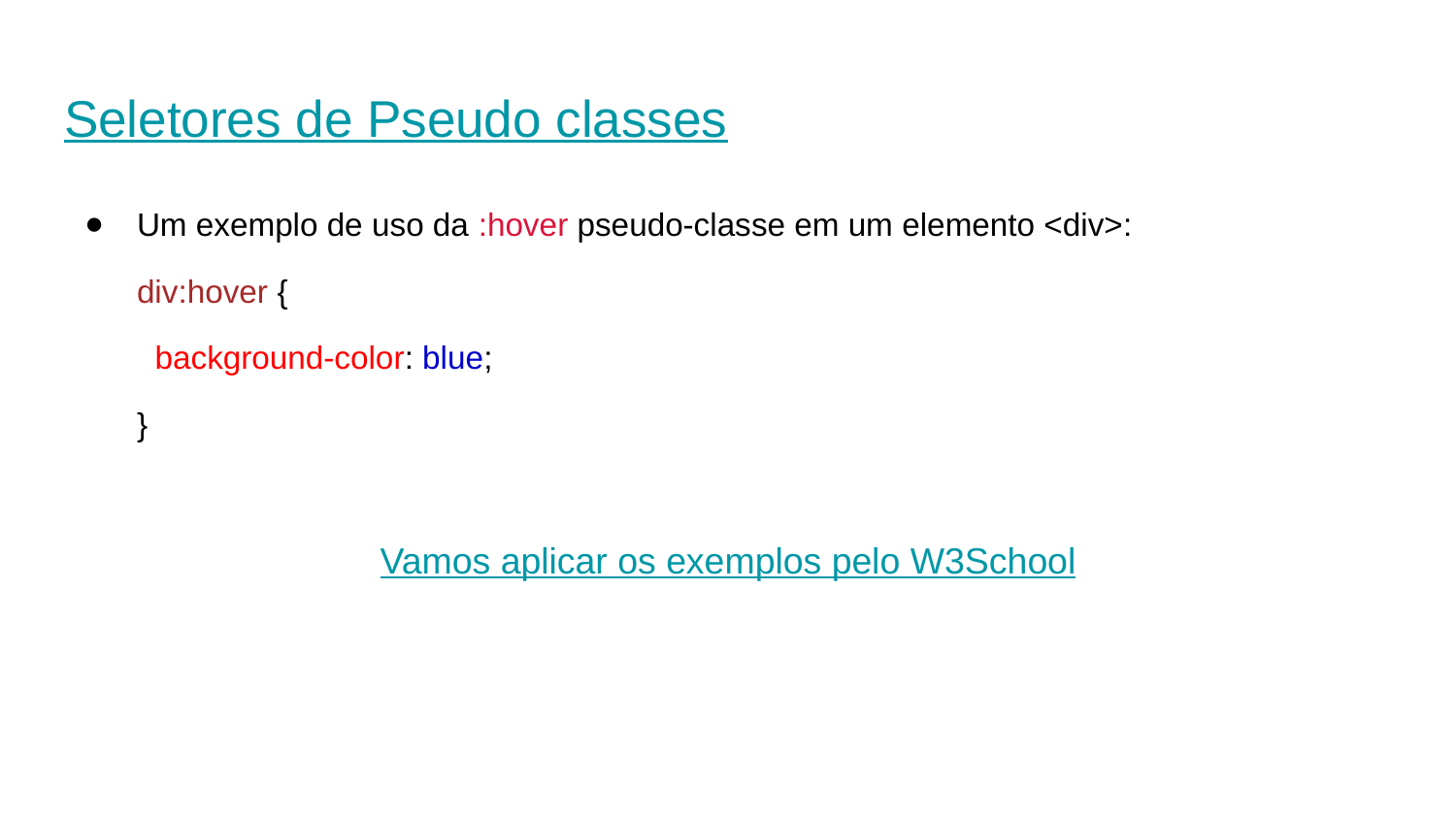

# Seletores de Pseudo classes
Um exemplo de uso da :hover pseudo-classe em um elemento <div>:
div:hover {
  background-color: blue;
}

Vamos aplicar os exemplos pelo W3School